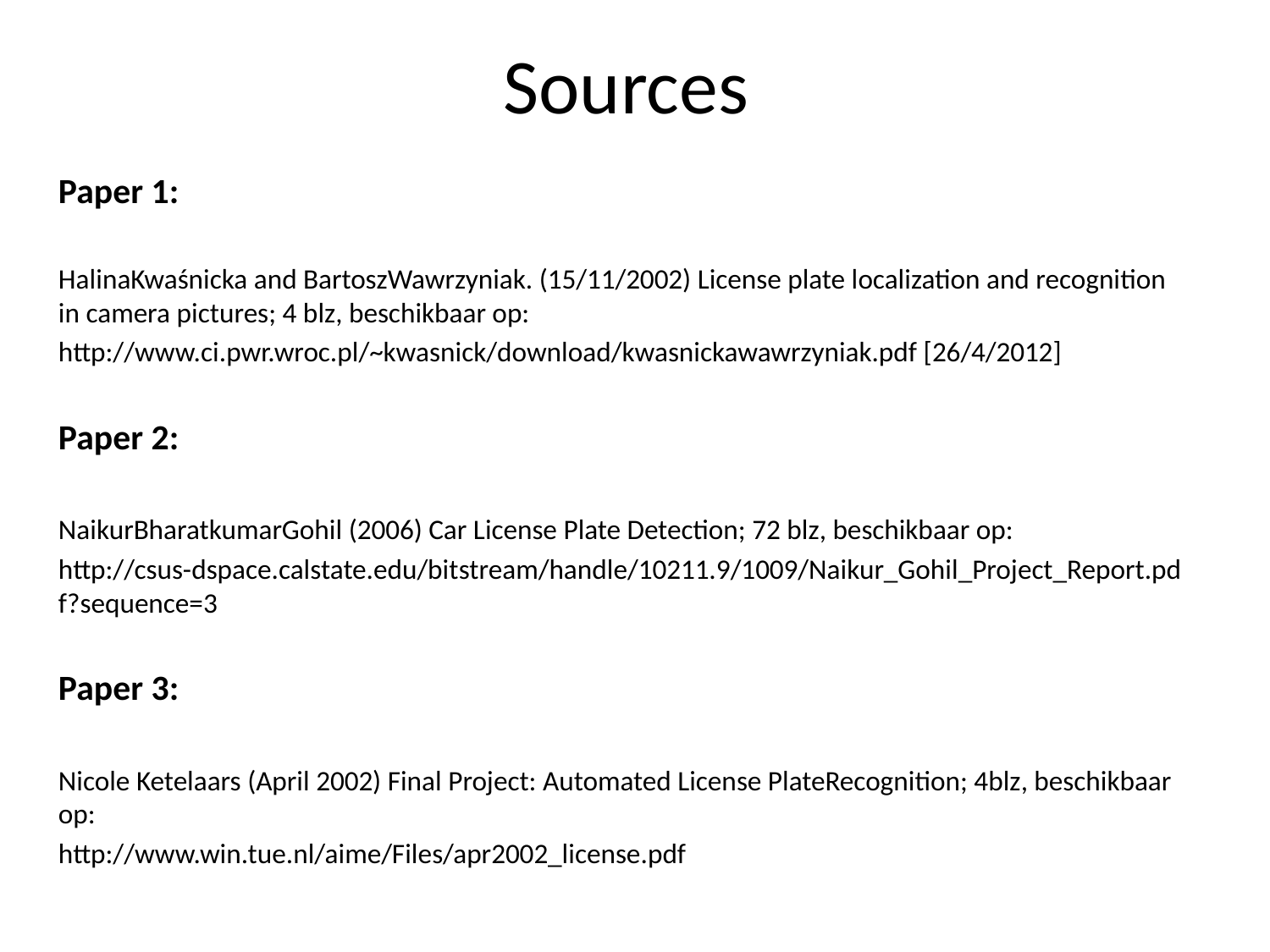

# Sources
Paper 1:

HalinaKwaśnicka and BartoszWawrzyniak. (15/11/2002) License plate localization and recognition in camera pictures; 4 blz, beschikbaar op:
http://www.ci.pwr.wroc.pl/~kwasnick/download/kwasnickawawrzyniak.pdf [26/4/2012]

Paper 2:

NaikurBharatkumarGohil (2006) Car License Plate Detection; 72 blz, beschikbaar op:
http://csus-dspace.calstate.edu/bitstream/handle/10211.9/1009/Naikur_Gohil_Project_Report.pd f?sequence=3

Paper 3:

Nicole Ketelaars (April 2002) Final Project: Automated License PlateRecognition; 4blz, beschikbaar op:
http://www.win.tue.nl/aime/Files/apr2002_license.pdf